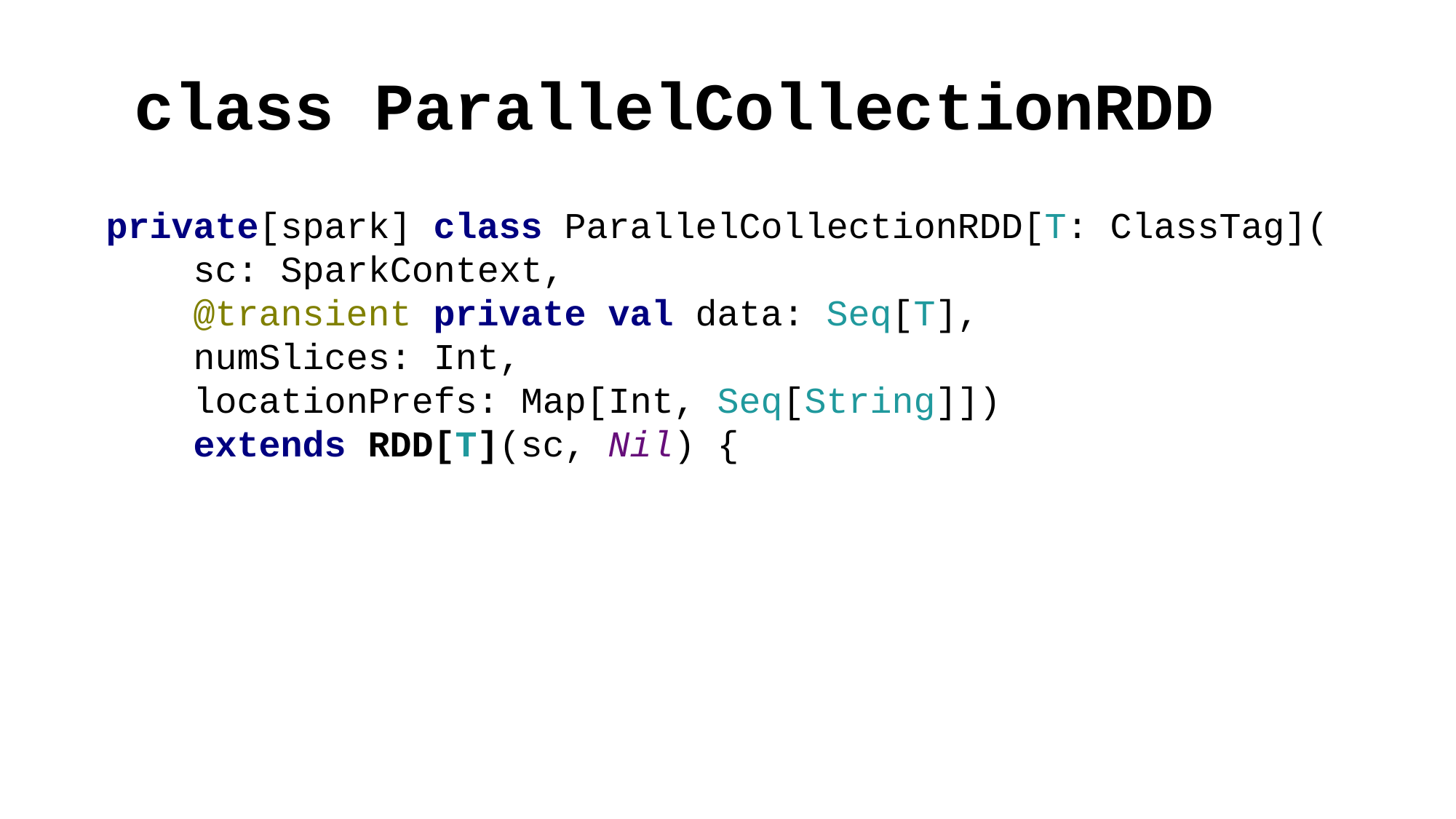

class ParallelCollectionRDD
# private[spark] class ParallelCollectionRDD[T: ClassTag]( sc: SparkContext, @transient private val data: Seq[T], numSlices: Int, locationPrefs: Map[Int, Seq[String]]) extends RDD[T](sc, Nil) {